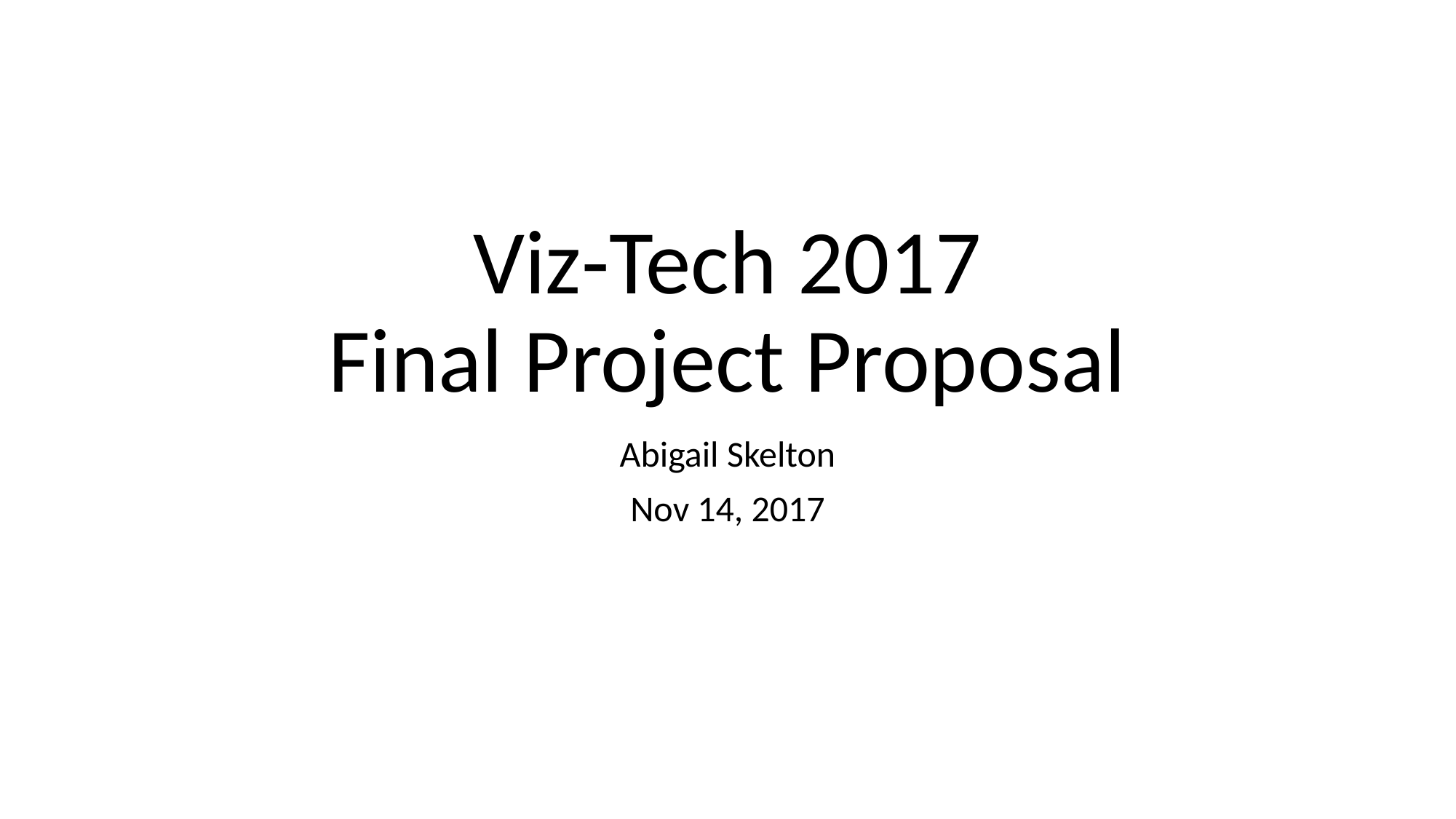

# Viz-Tech 2017 Final Project Proposal
Abigail Skelton
Nov 14, 2017